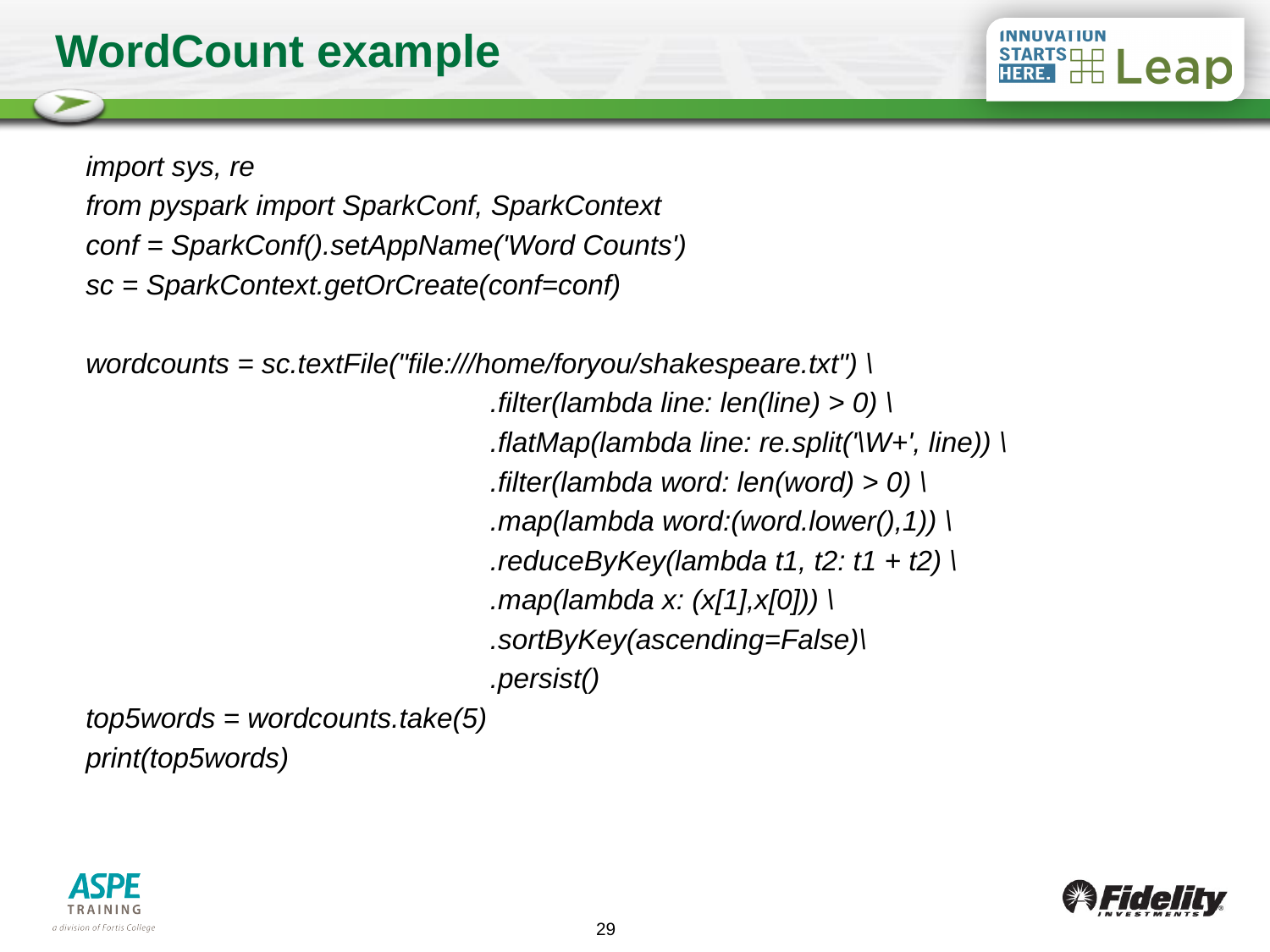

# WordCount example
import sys, re
from pyspark import SparkConf, SparkContext
conf = SparkConf().setAppName('Word Counts')
sc = SparkContext.getOrCreate(conf=conf)

wordcounts = sc.textFile("file:///home/foryou/shakespeare.txt") \
			   .filter(lambda line: len(line) > 0) \
			   .flatMap(lambda line: re.split('\W+', line)) \
			   .filter(lambda word: len(word) > 0) \
			   .map(lambda word:(word.lower(),1)) \
			   .reduceByKey(lambda t1, t2: t1 + t2) \
			   .map(lambda x: (x[1],x[0])) \
			   .sortByKey(ascending=False)\
			   .persist()
top5words = wordcounts.take(5)
print(top5words)